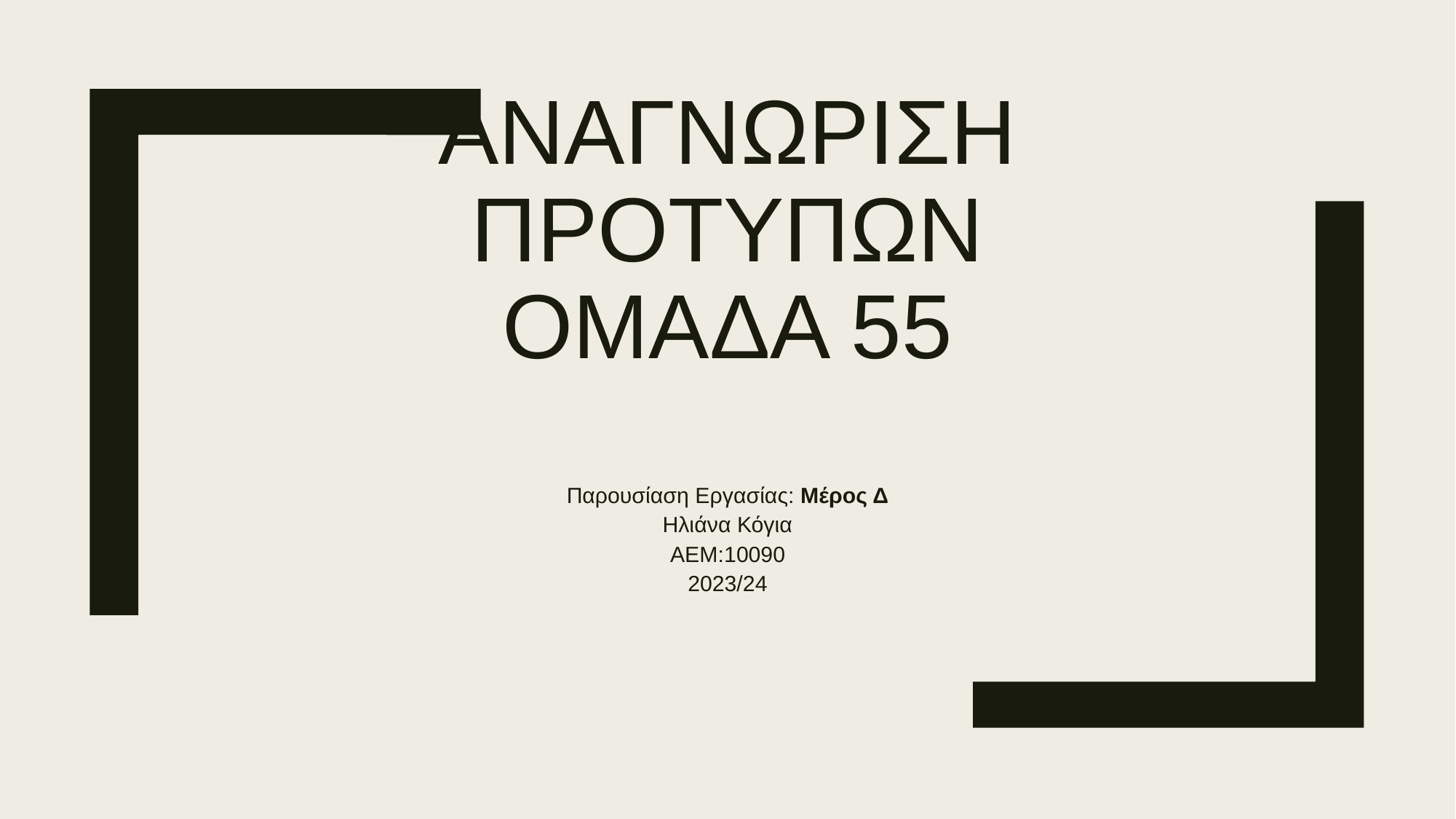

# Αναγνωριση προτυπων ομαδα 55
Παρουσίαση Εργασίας: Μέρος Δ
Ηλιάνα Κόγια
ΑΕΜ:10090
2023/24